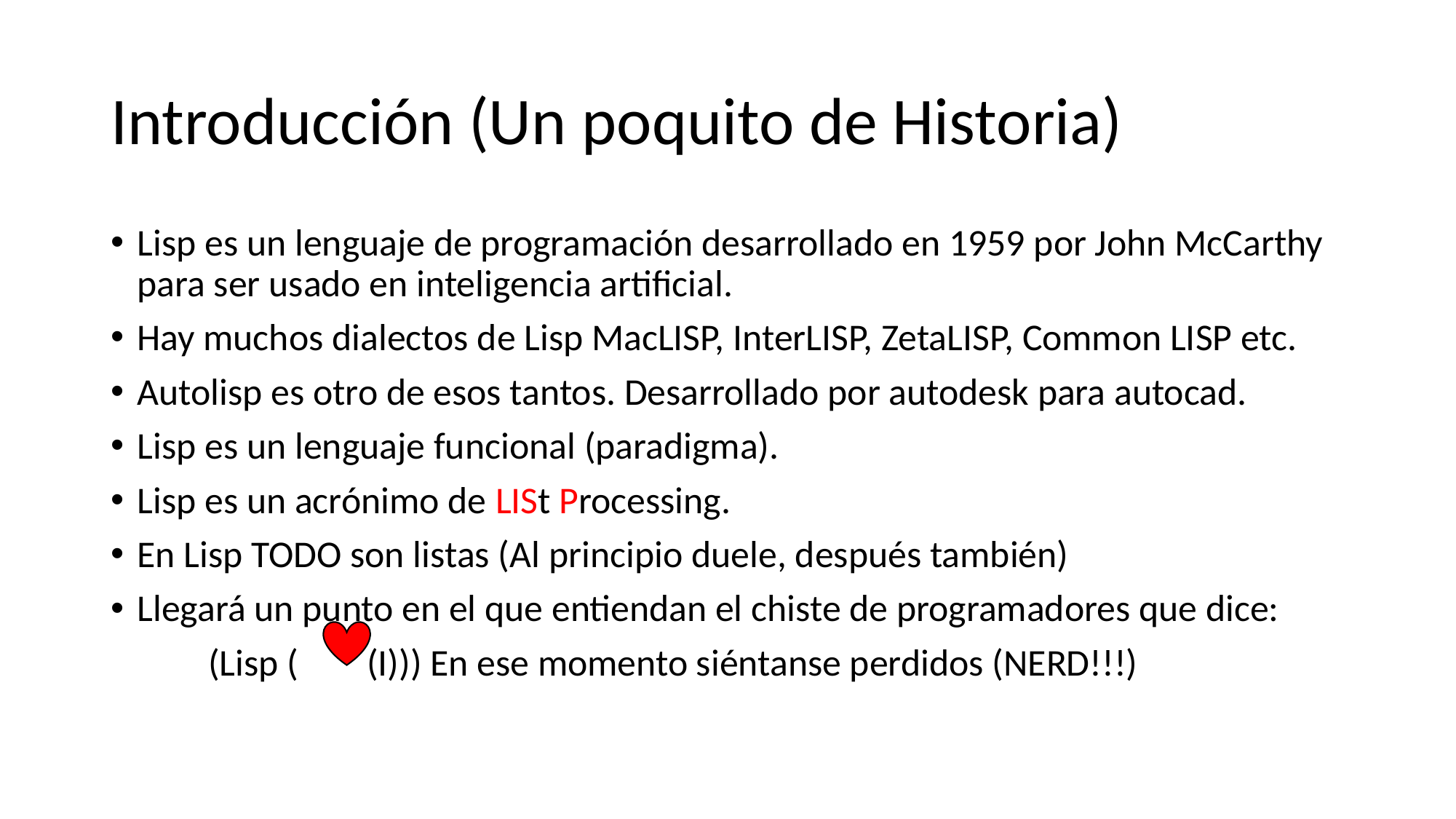

# Introducción (Un poquito de Historia)
Lisp es un lenguaje de programación desarrollado en 1959 por John McCarthy para ser usado en inteligencia artificial.
Hay muchos dialectos de Lisp MacLISP, InterLISP, ZetaLISP, Common LISP etc.
Autolisp es otro de esos tantos. Desarrollado por autodesk para autocad.
Lisp es un lenguaje funcional (paradigma).
Lisp es un acrónimo de LISt Processing.
En Lisp TODO son listas (Al principio duele, después también)
Llegará un punto en el que entiendan el chiste de programadores que dice:
	(Lisp (        (I))) En ese momento siéntanse perdidos (NERD!!!)